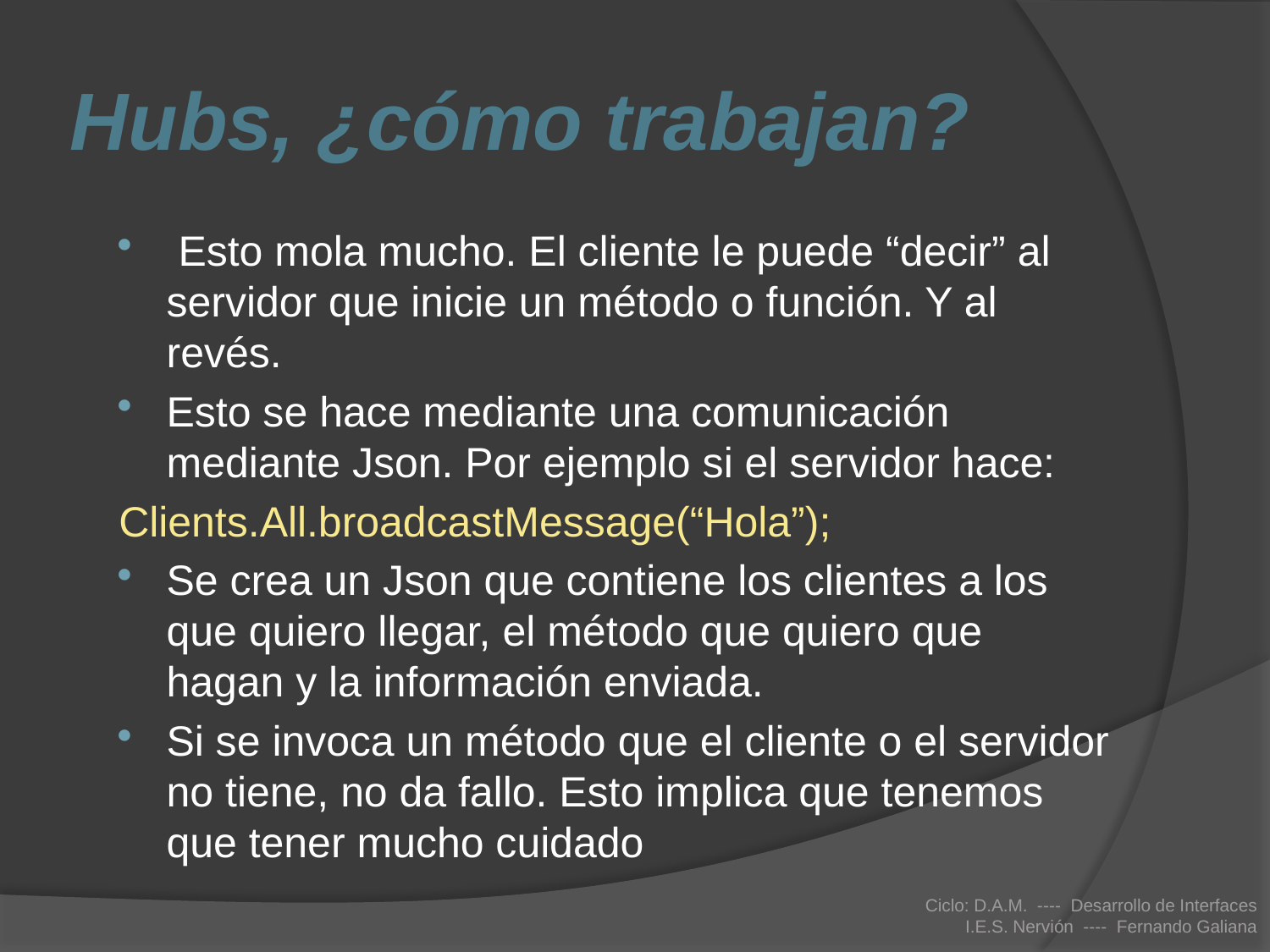

# Hubs, ¿cómo trabajan?

 Esto mola mucho. El cliente le puede “decir” al servidor que inicie un método o función. Y al revés.
Esto se hace mediante una comunicación mediante Json. Por ejemplo si el servidor hace:
Clients.All.broadcastMessage(“Hola”);
Se crea un Json que contiene los clientes a los que quiero llegar, el método que quiero que hagan y la información enviada.
Si se invoca un método que el cliente o el servidor no tiene, no da fallo. Esto implica que tenemos que tener mucho cuidado
Ciclo: D.A.M.  ----  Desarrollo de Interfaces
I.E.S. Nervión  ----  Fernando Galiana